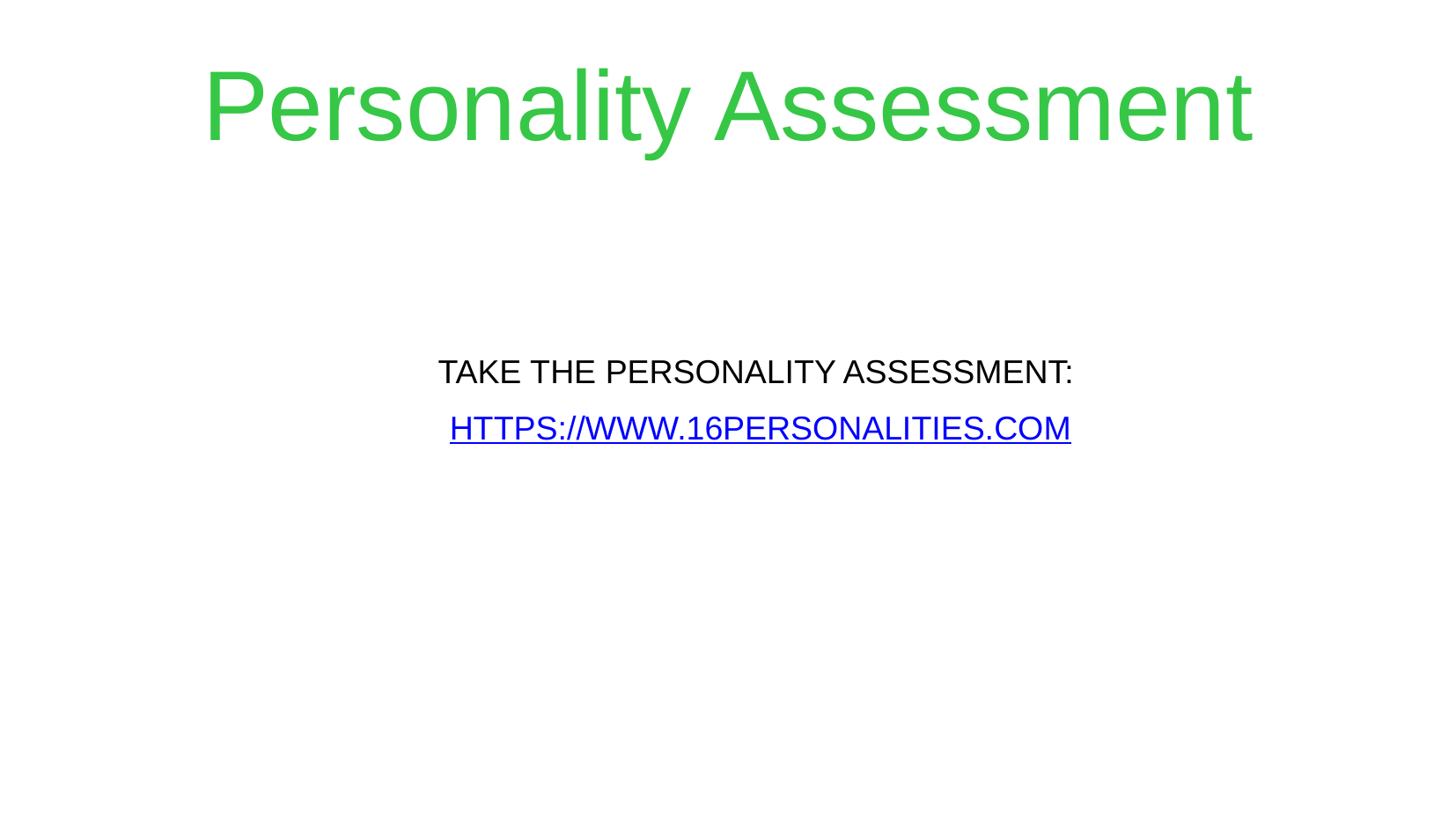

Personality Assessment
Take the personality ASSESSMENT:
https://www.16personalities.com